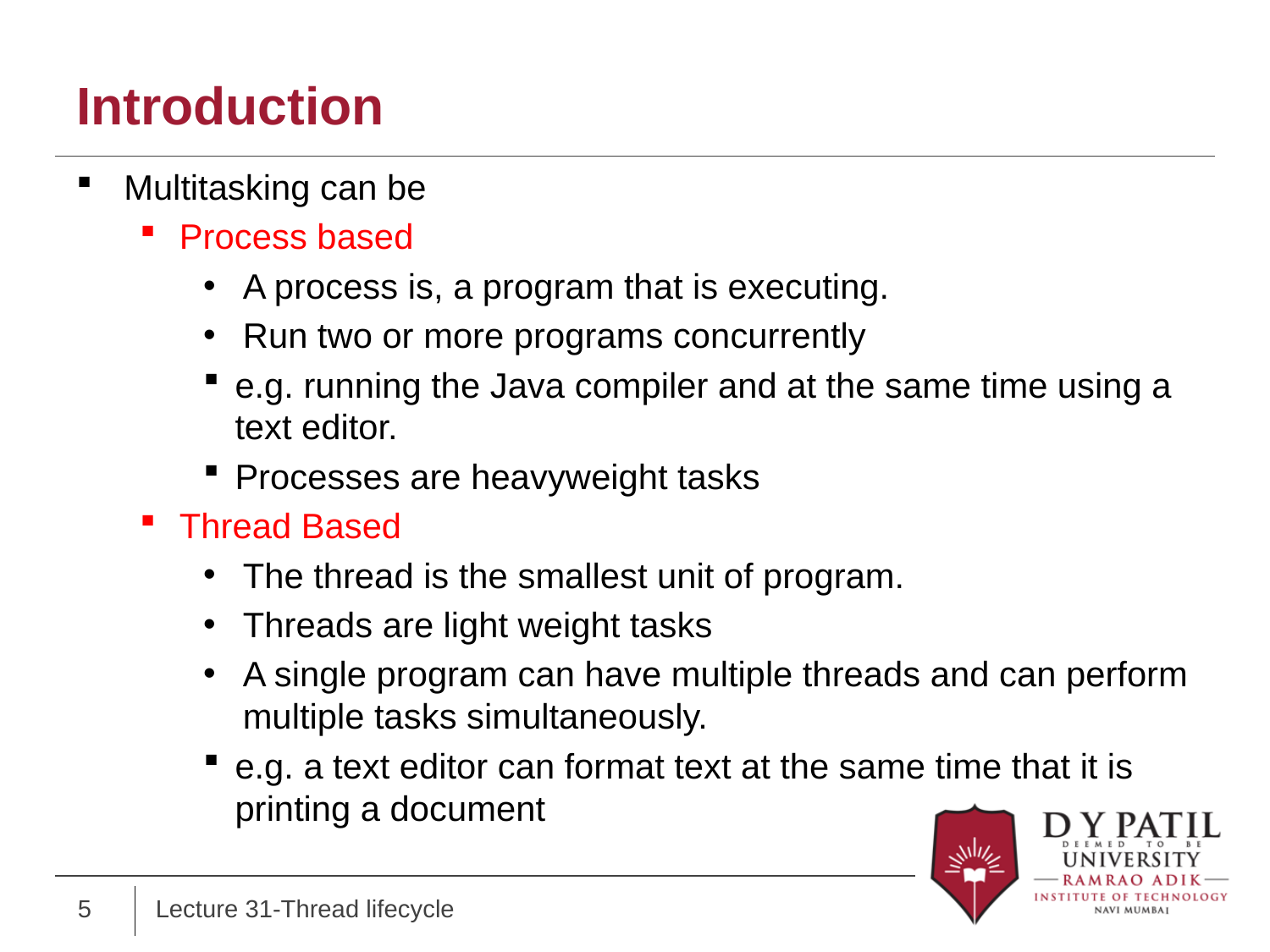

# Introduction
Multitasking can be
Process based
A process is, a program that is executing.
Run two or more programs concurrently
e.g. running the Java compiler and at the same time using a text editor.
Processes are heavyweight tasks
Thread Based
The thread is the smallest unit of program.
Threads are light weight tasks
A single program can have multiple threads and can perform multiple tasks simultaneously.
e.g. a text editor can format text at the same time that it is printing a document

5
Lecture 31-Thread lifecycle